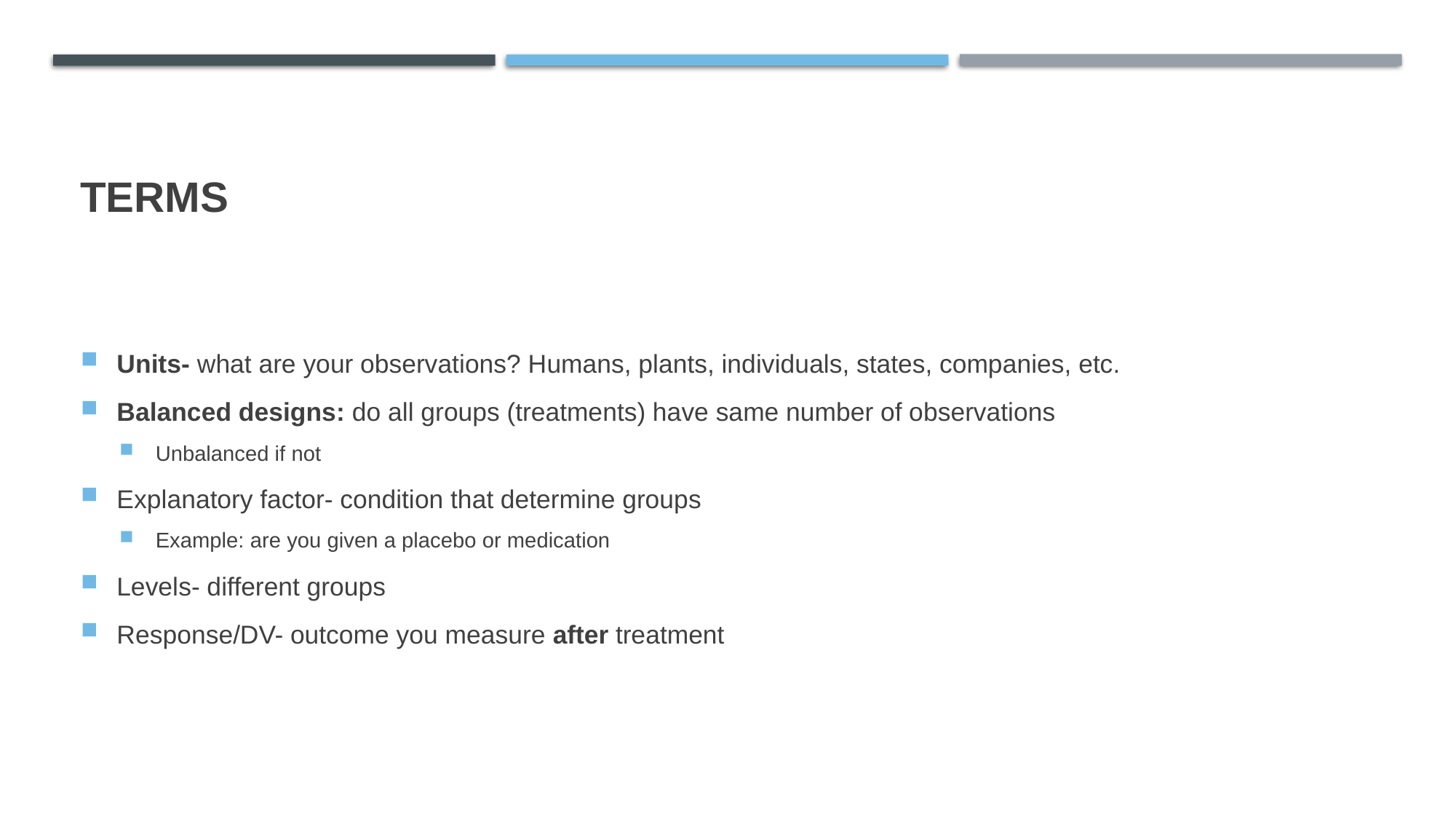

# terms
Units- what are your observations? Humans, plants, individuals, states, companies, etc.
Balanced designs: do all groups (treatments) have same number of observations
Unbalanced if not
Explanatory factor- condition that determine groups
Example: are you given a placebo or medication
Levels- different groups
Response/DV- outcome you measure after treatment